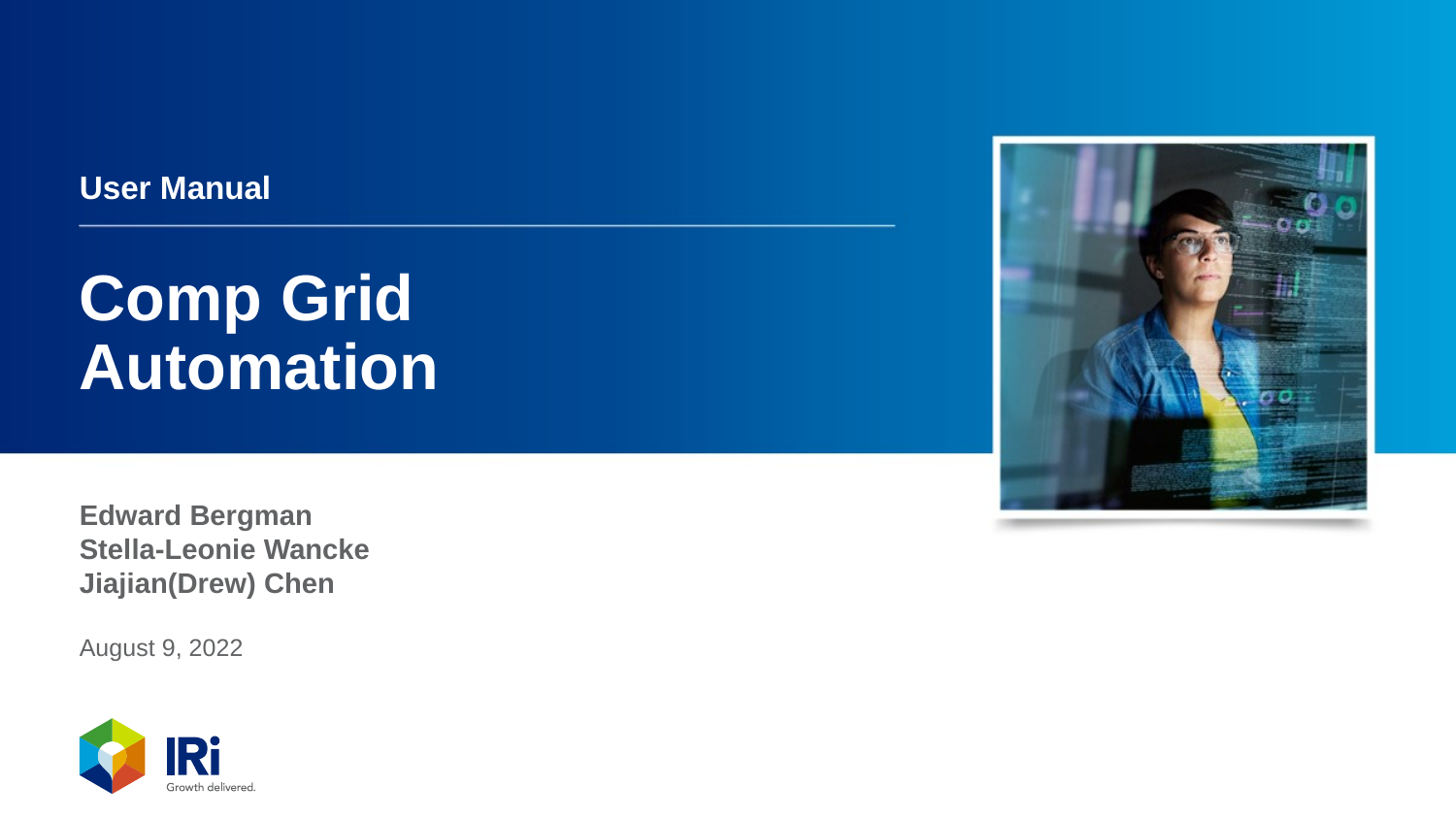

User Manual
# Comp Grid Automation
Edward Bergman
Stella-Leonie Wancke
Jiajian(Drew) Chen
August 9, 2022